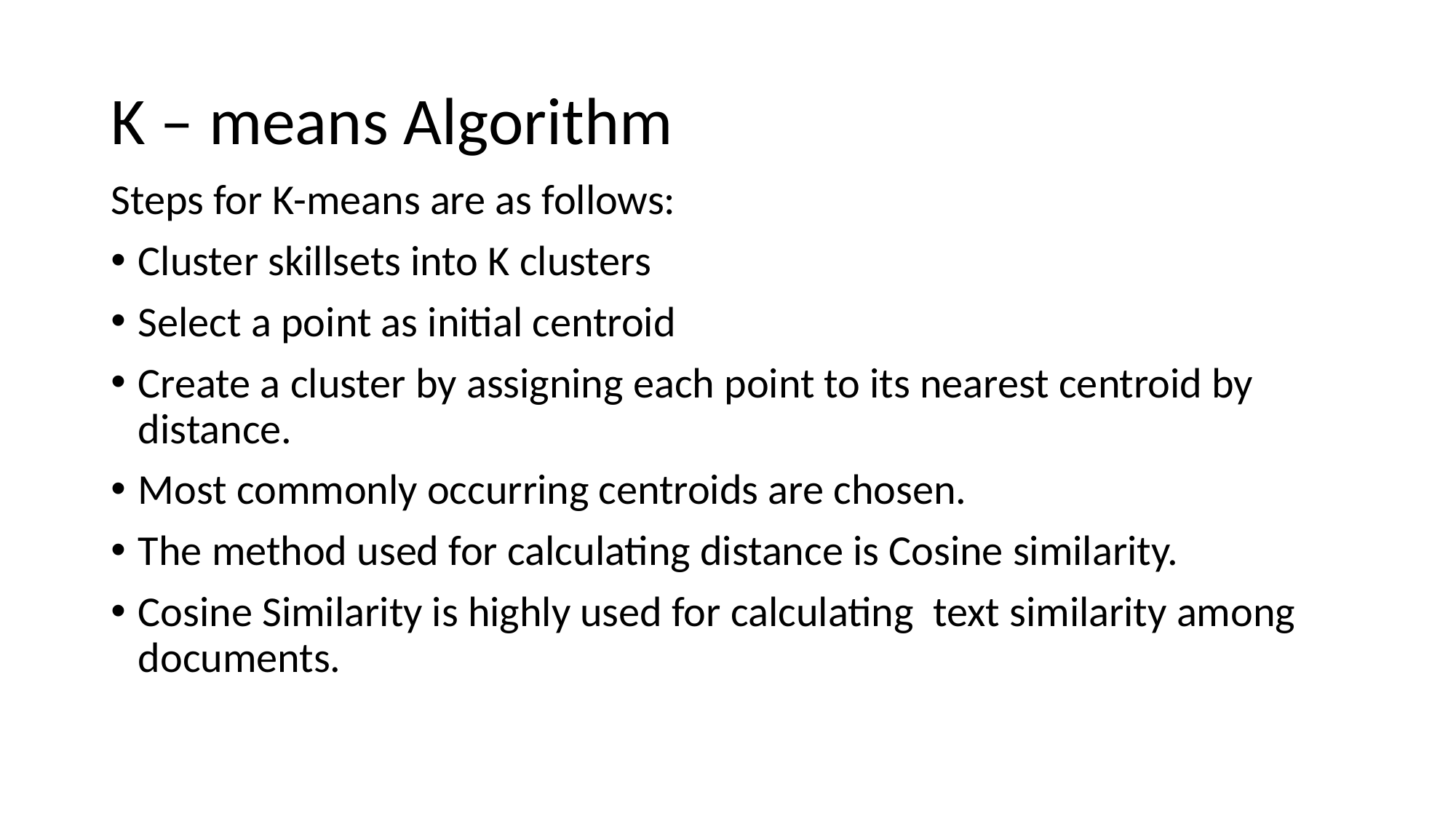

# K – means Algorithm
Steps for K-means are as follows:
Cluster skillsets into K clusters
Select a point as initial centroid
Create a cluster by assigning each point to its nearest centroid by distance.
Most commonly occurring centroids are chosen.
The method used for calculating distance is Cosine similarity.
Cosine Similarity is highly used for calculating  text similarity among documents.